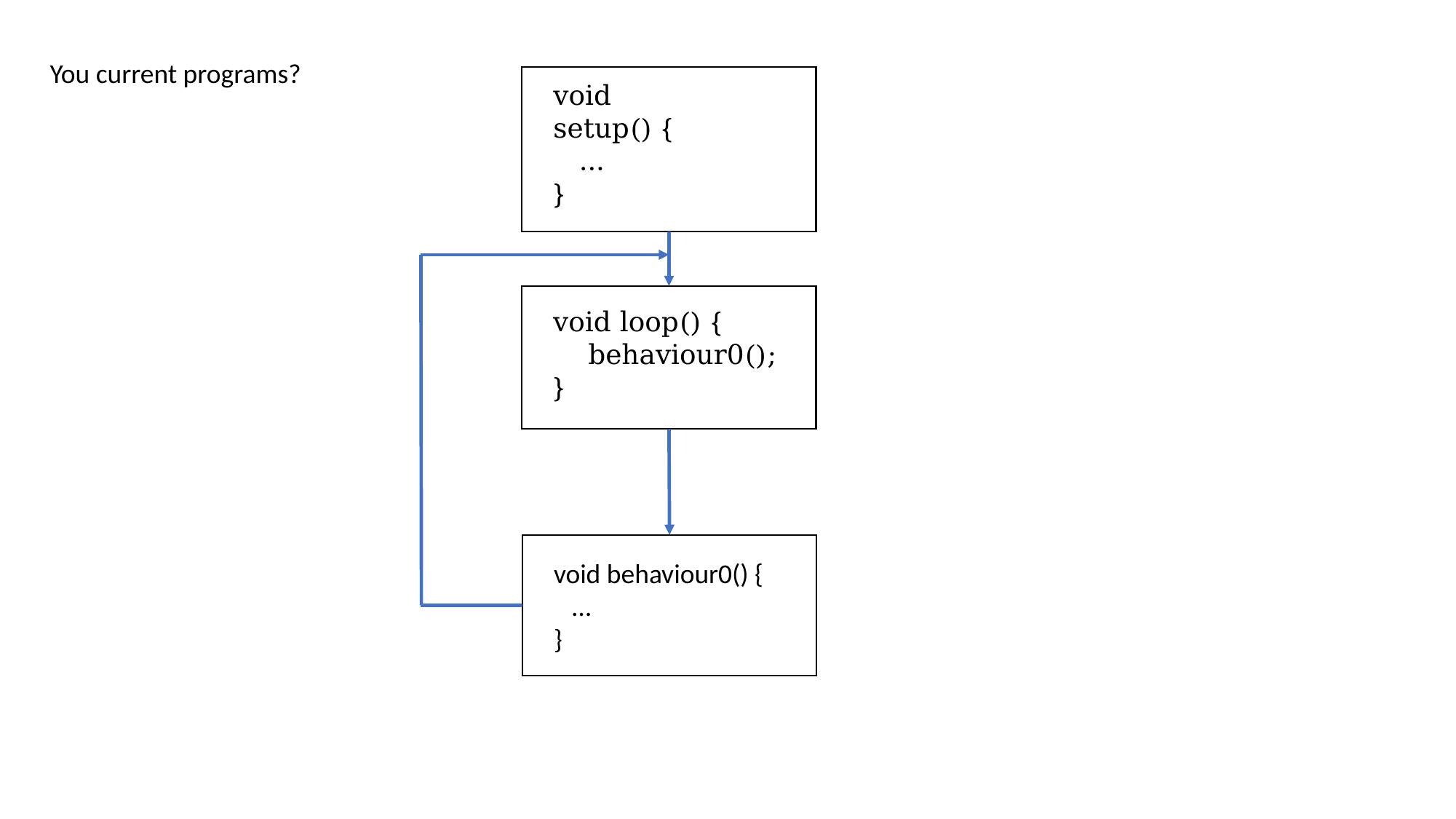

You current programs?

void setup() {
   …
}

void loop() {
    behaviour0();
}

void behaviour0() {
   …
}